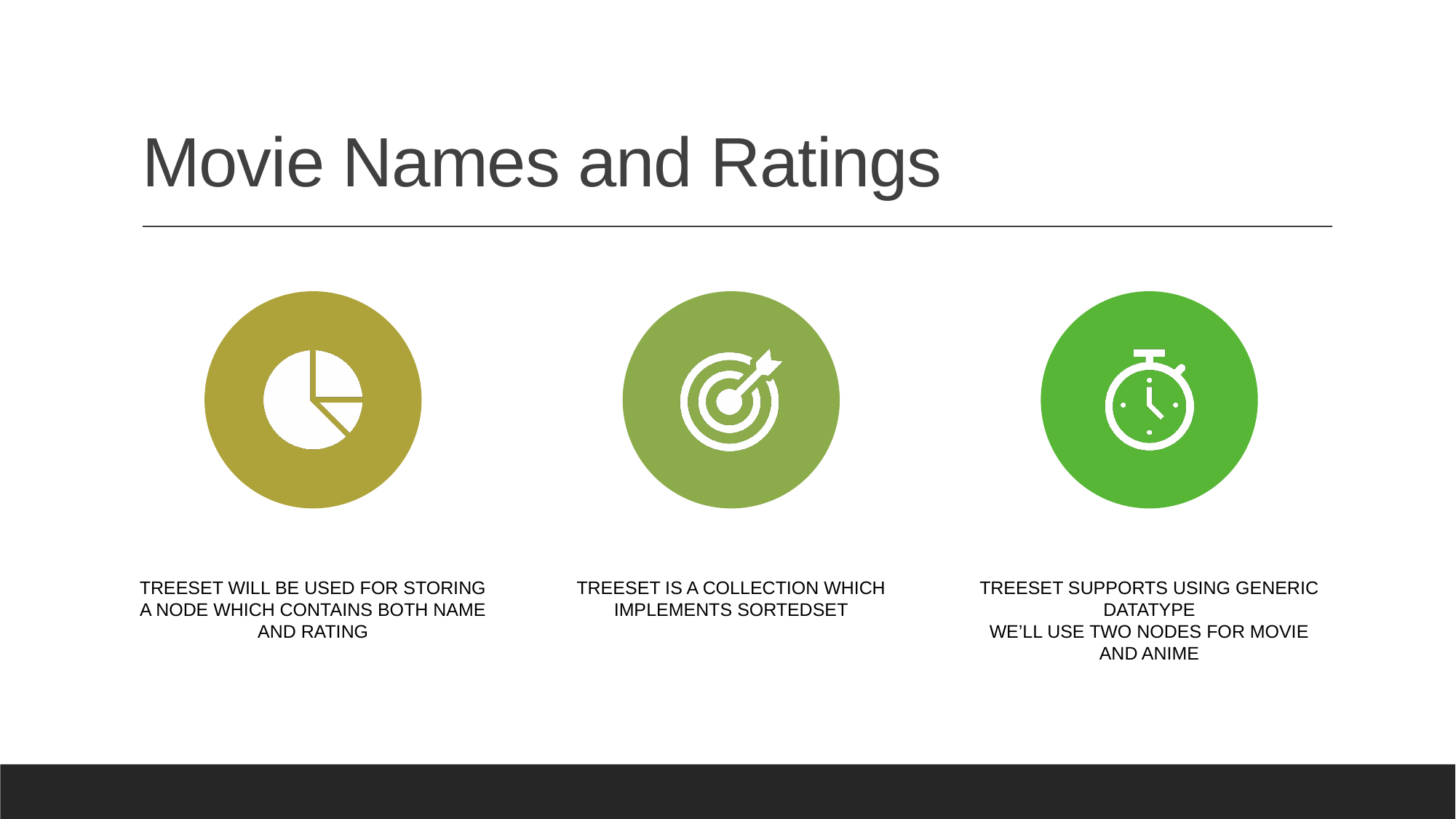

# Movie Names and Ratings
Treeset will be used for storing a node which contains both name aNd rating
Treeset is a collection which implements sortedset
Treeset supports using generic datatype
We’ll use two nodes for movie and anime